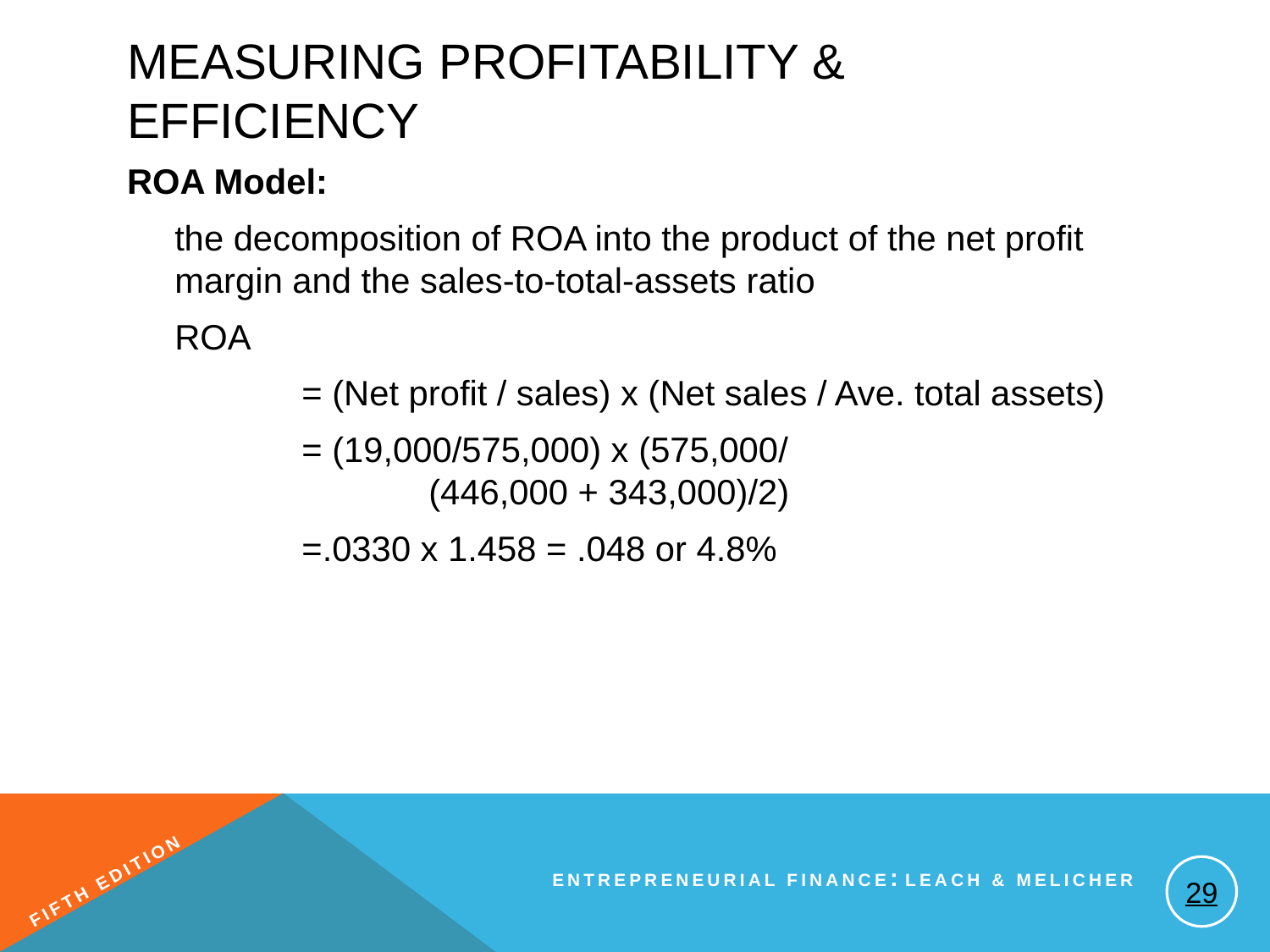

# Measuring Profitability & Efficiency
ROA Model:
	the decomposition of ROA into the product of the net profit margin and the sales-to-total-assets ratio
	ROA
		= (Net profit / sales) x (Net sales / Ave. total assets)
		= (19,000/575,000) x (575,000/ 					(446,000 + 343,000)/2)
		=.0330 x 1.458 = .048 or 4.8%

29